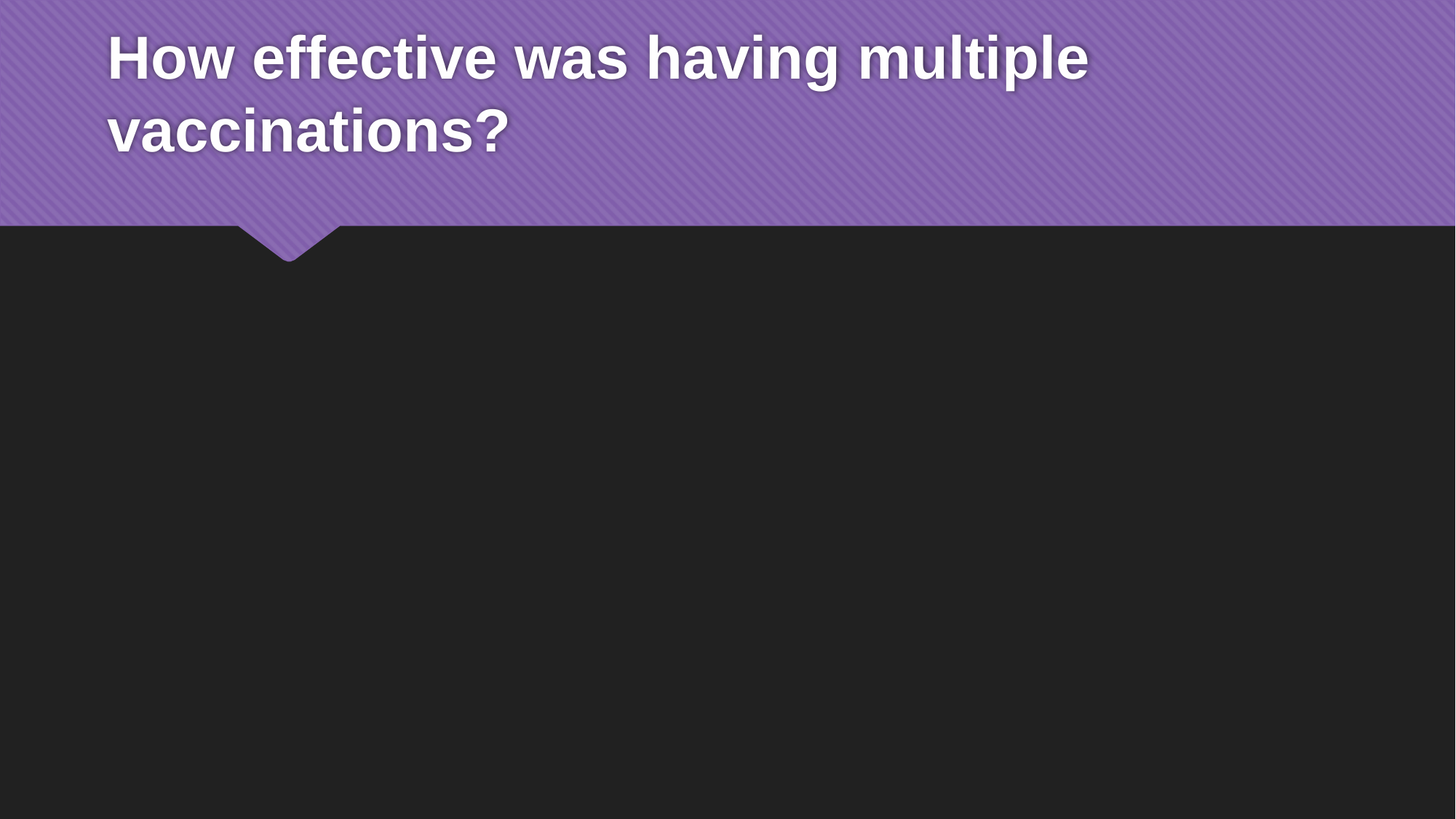

# How effective was having multiple vaccinations?